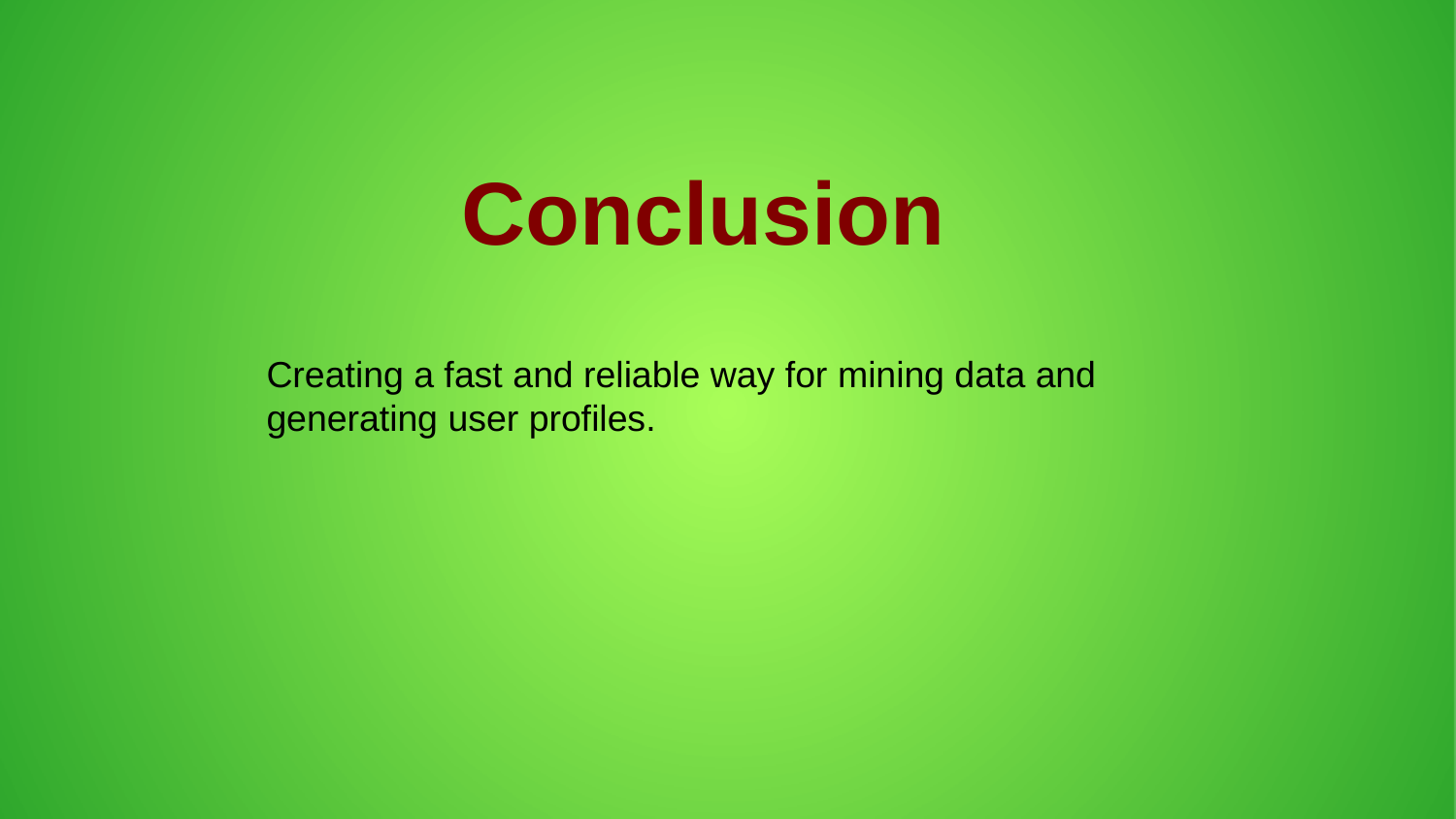

Conclusion
Creating a fast and reliable way for mining data and generating user profiles.